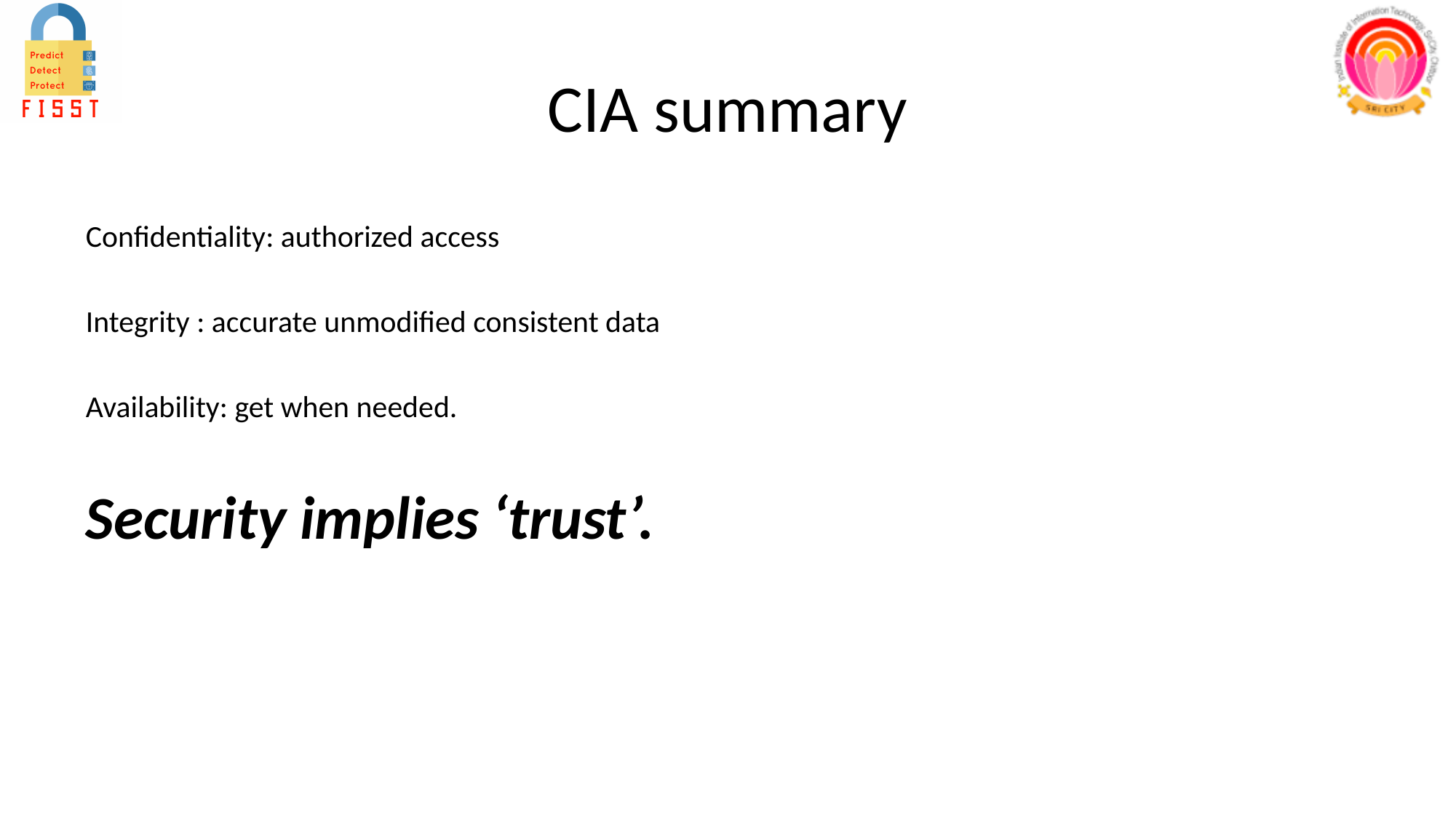

# CIA summary
Confidentiality: authorized access

Integrity : accurate unmodified consistent data

Availability: get when needed.

Security implies ‘trust’.